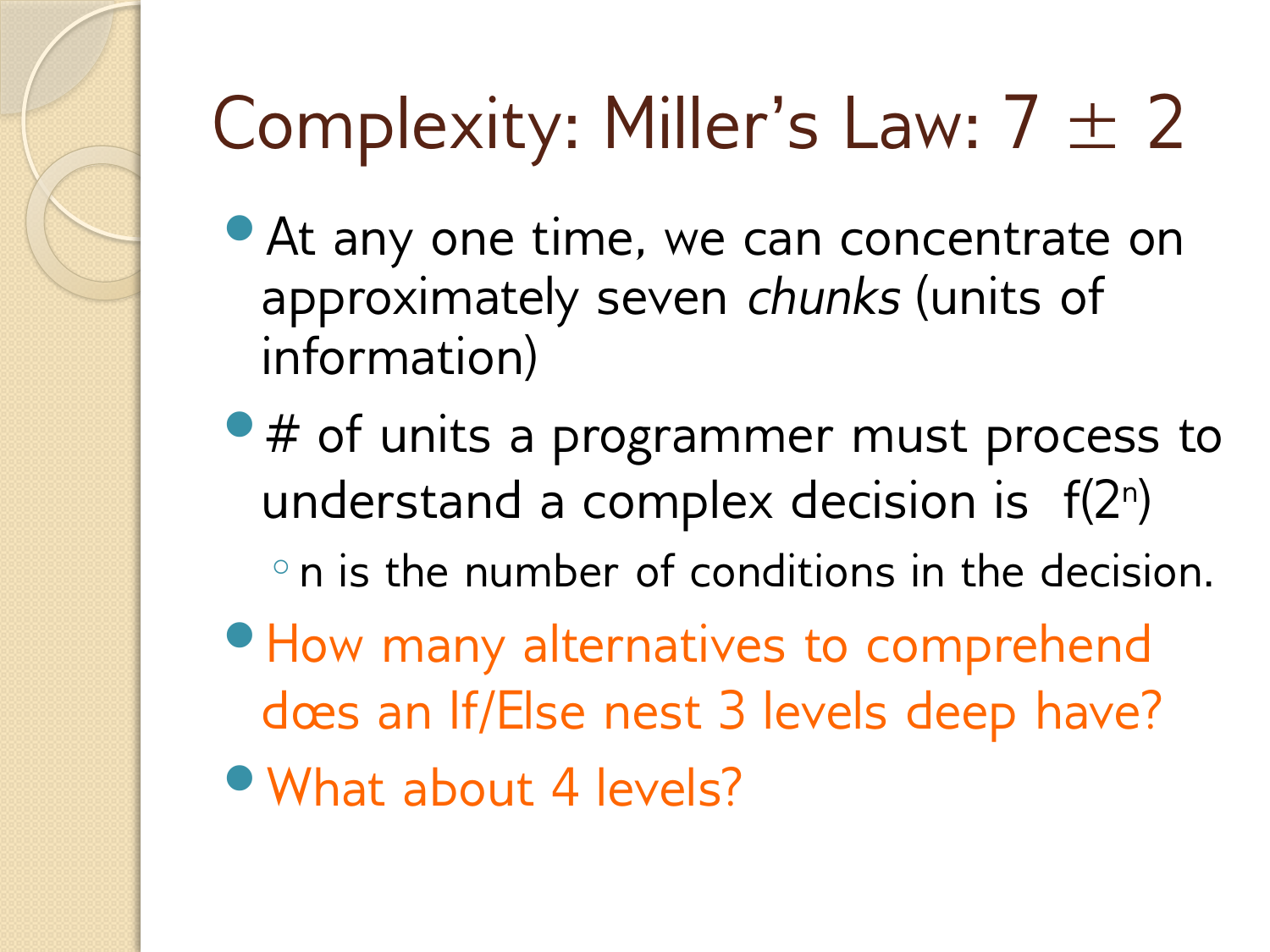

# Complexity: Miller’s Law: 7 ± 2
At any one time, we can concentrate on approximately seven chunks (units of information)
# of units a programmer must process to understand a complex decision is  f(2n)
n is the number of conditions in the decision.
How many alternatives to comprehend does an If/Else nest 3 levels deep have?
What about 4 levels?